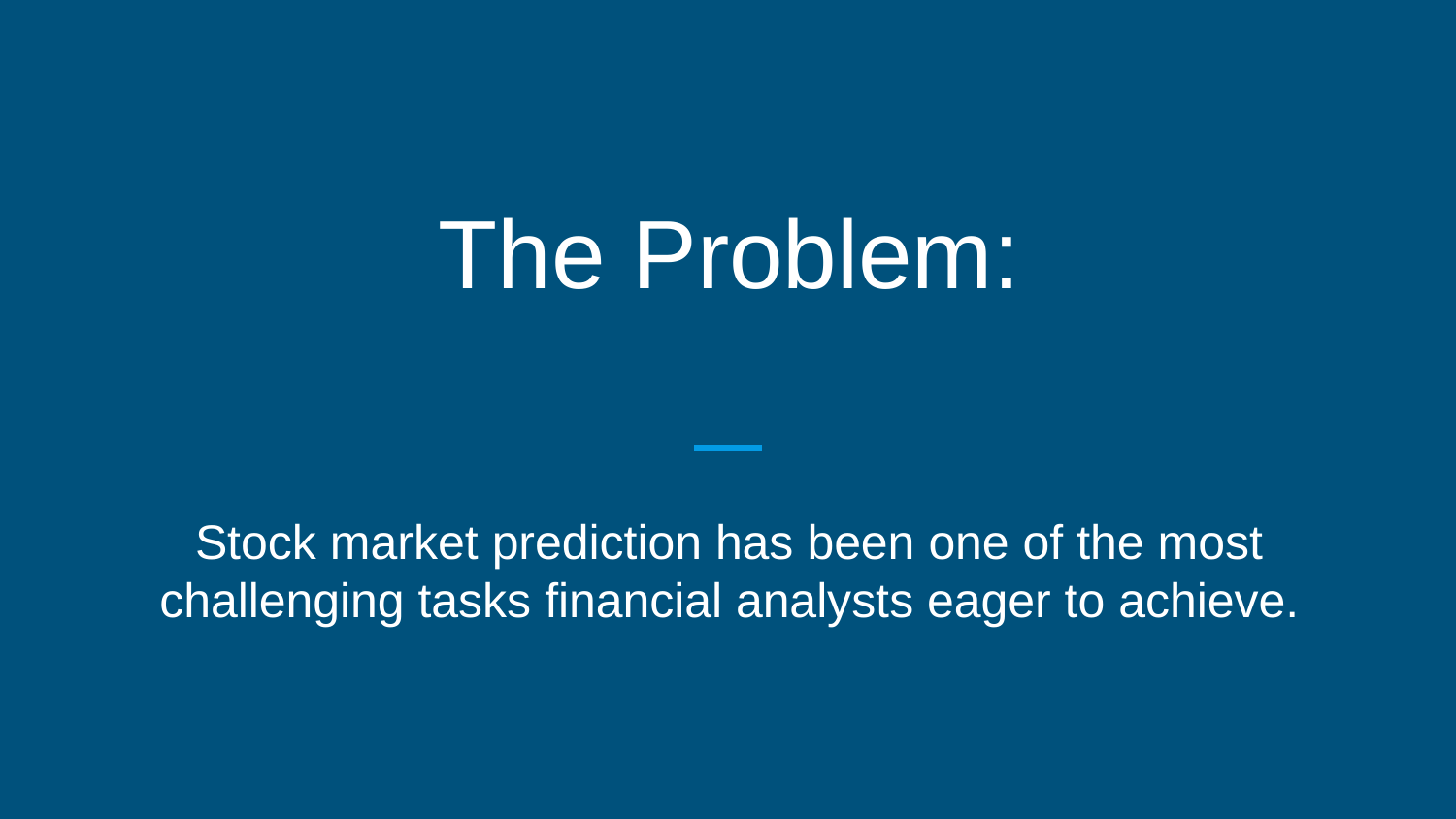

# The Problem:
Stock market prediction has been one of the most challenging tasks financial analysts eager to achieve.